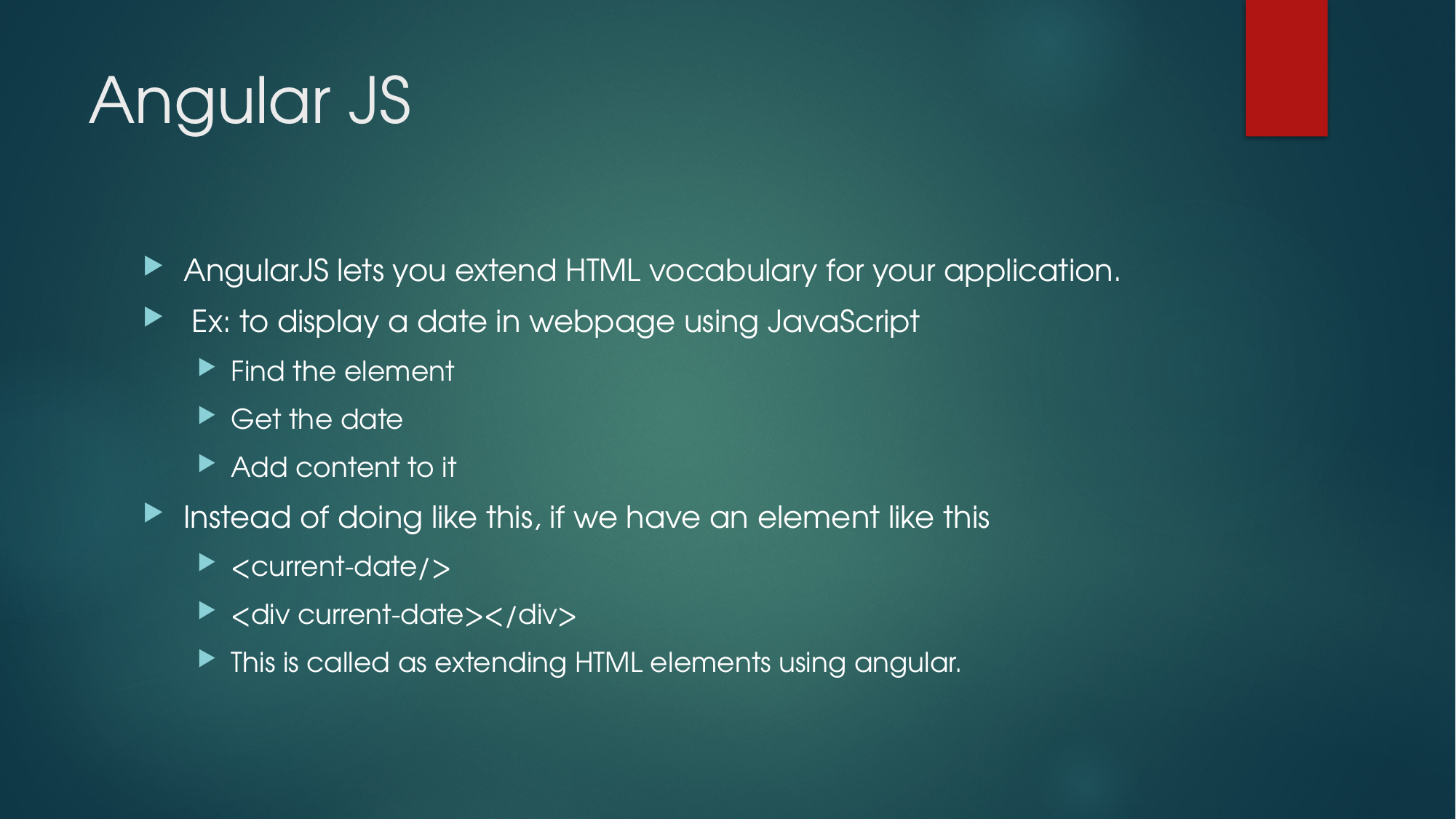

# Angular JS
AngularJS lets you extend HTML vocabulary for your application.
 Ex: to display a date in webpage using JavaScript
Find the element
Get the date
Add content to it
Instead of doing like this, if we have an element like this
<current-date/>
<div current-date></div>
This is called as extending HTML elements using angular.